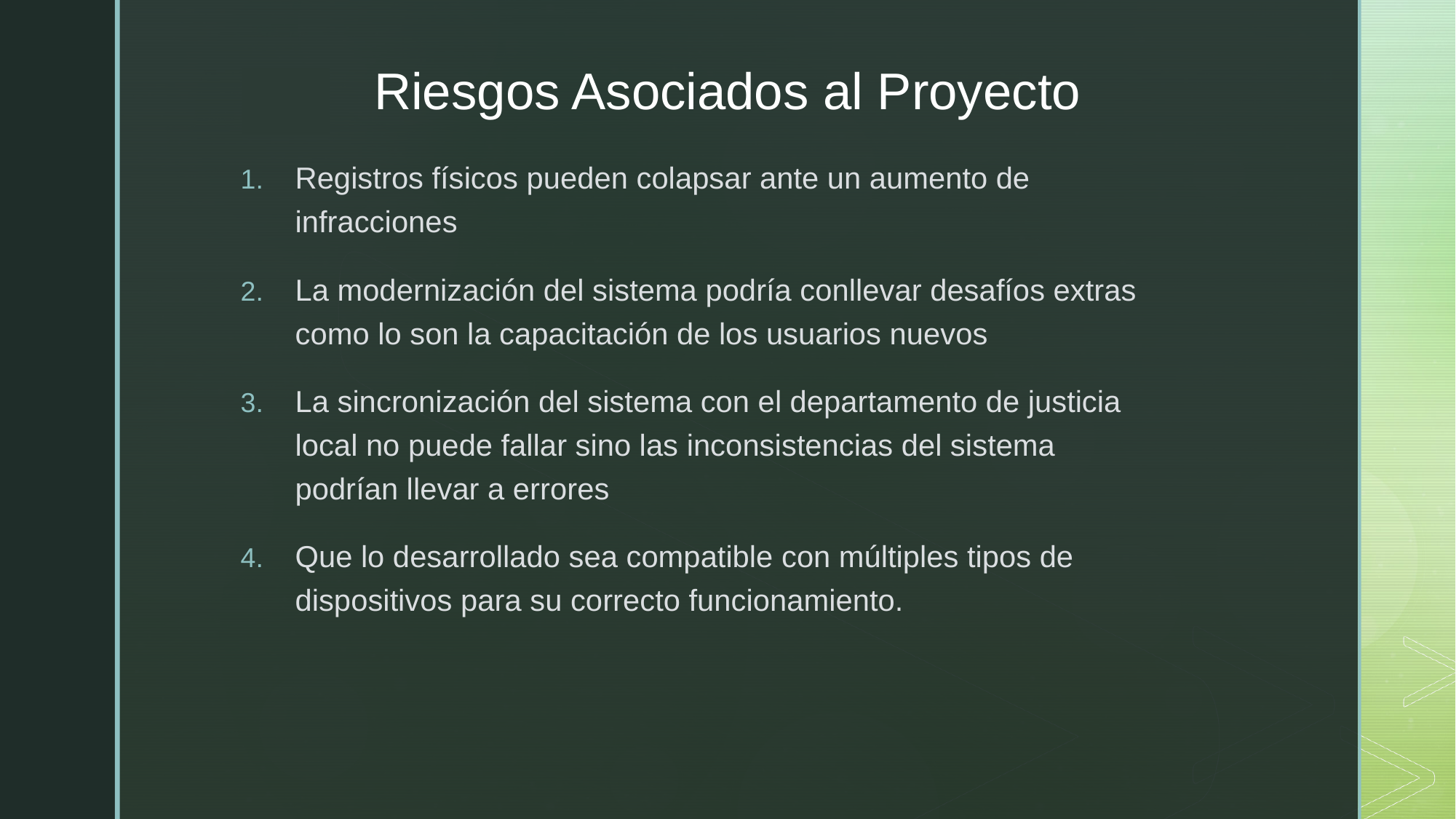

# Riesgos Asociados al Proyecto

Registros físicos pueden colapsar ante un aumento de infracciones
La modernización del sistema podría conllevar desafíos extras como lo son la capacitación de los usuarios nuevos
La sincronización del sistema con el departamento de justicia local no puede fallar sino las inconsistencias del sistema podrían llevar a errores
Que lo desarrollado sea compatible con múltiples tipos de dispositivos para su correcto funcionamiento.